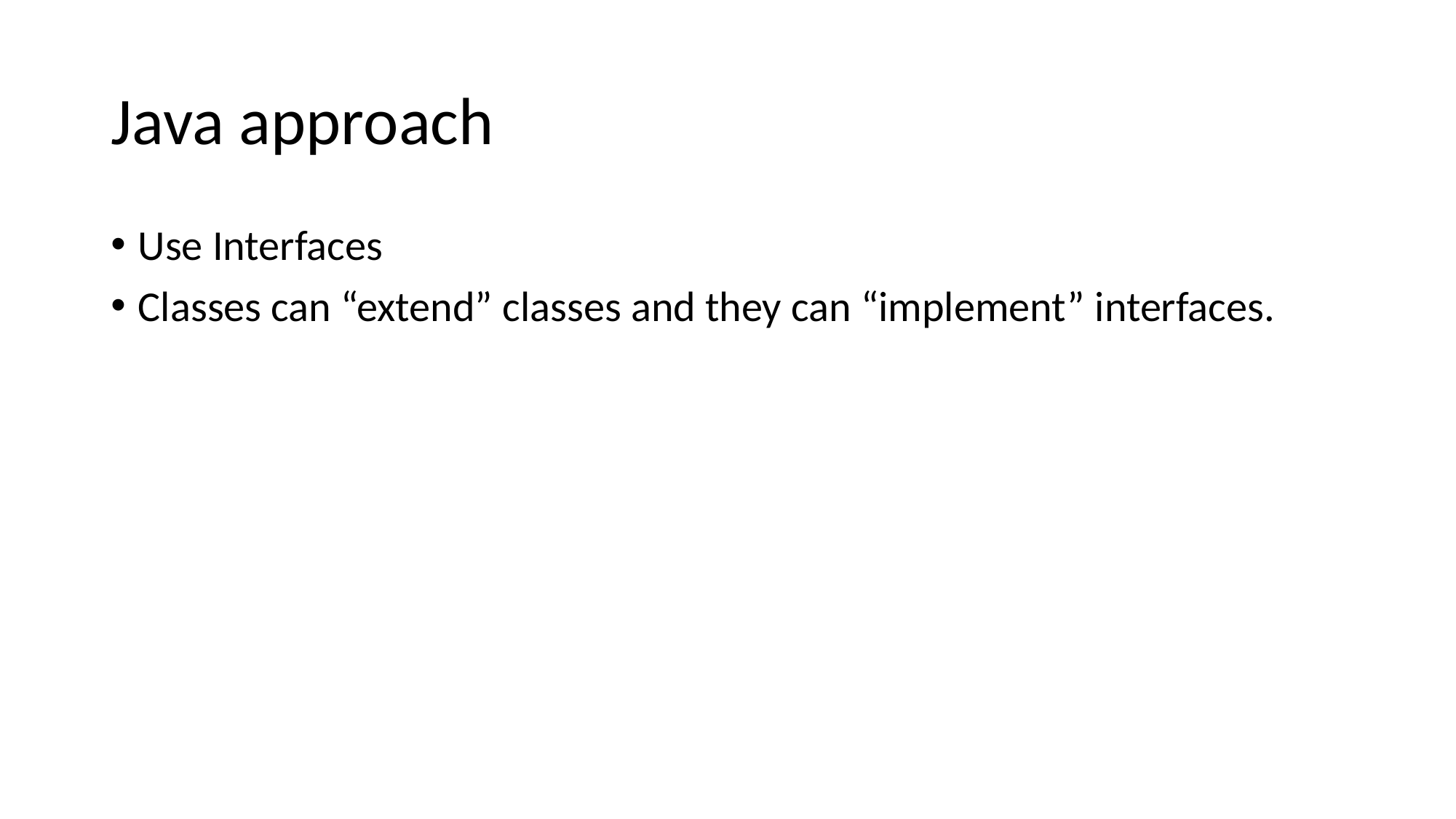

# Java approach
Use Interfaces
Classes can “extend” classes and they can “implement” interfaces.